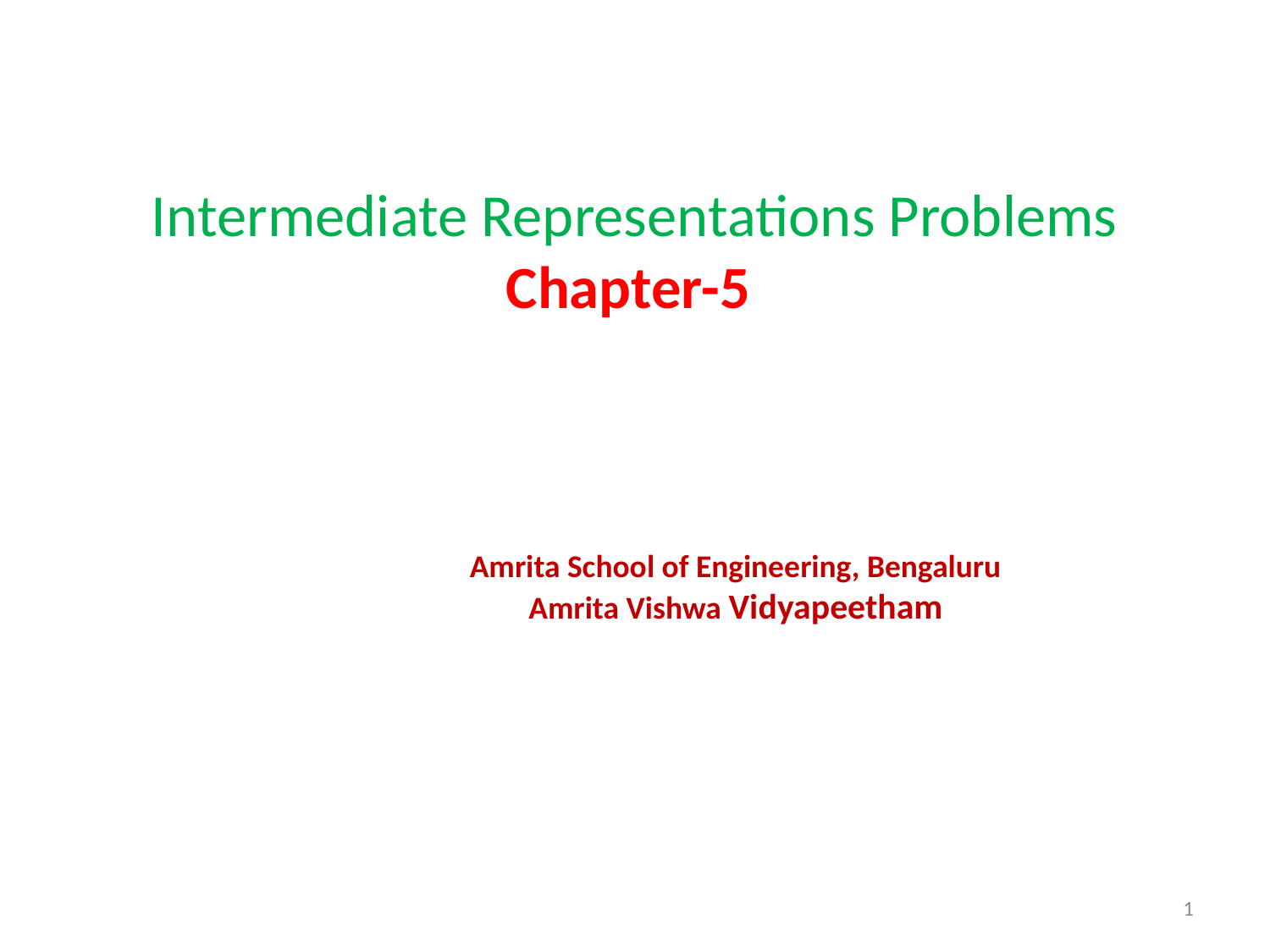

# Intermediate Representations Problems Chapter-5
Amrita School of Engineering, Bengaluru
Amrita Vishwa Vidyapeetham
1